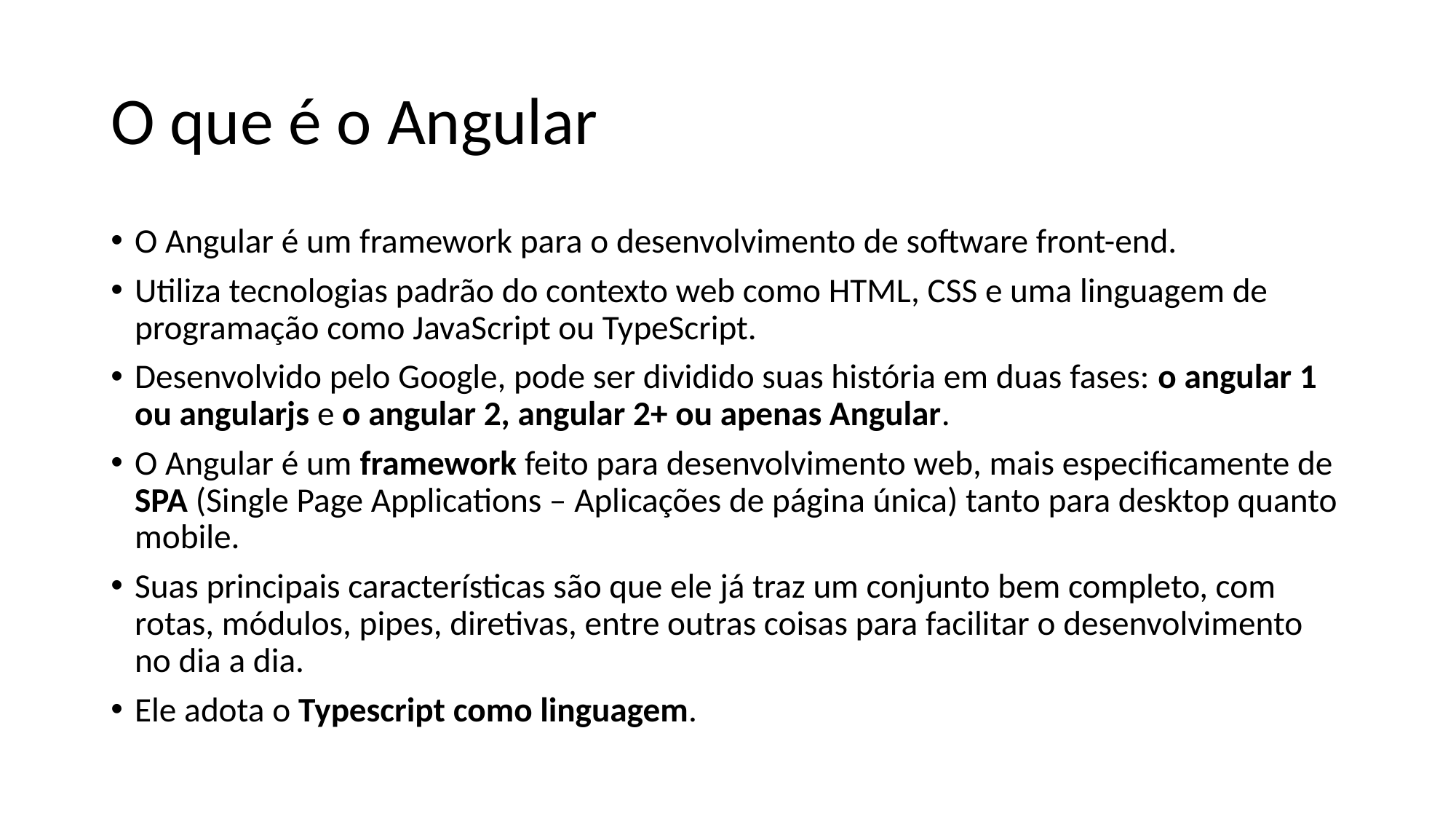

# O que é o Angular
O Angular é um framework para o desenvolvimento de software front-end.
Utiliza tecnologias padrão do contexto web como HTML, CSS e uma linguagem de programação como JavaScript ou TypeScript.
Desenvolvido pelo Google, pode ser dividido suas história em duas fases: o angular 1 ou angularjs e o angular 2, angular 2+ ou apenas Angular.
O Angular é um framework feito para desenvolvimento web, mais especificamente de SPA (Single Page Applications – Aplicações de página única) tanto para desktop quanto mobile.
Suas principais características são que ele já traz um conjunto bem completo, com rotas, módulos, pipes, diretivas, entre outras coisas para facilitar o desenvolvimento no dia a dia.
Ele adota o Typescript como linguagem.